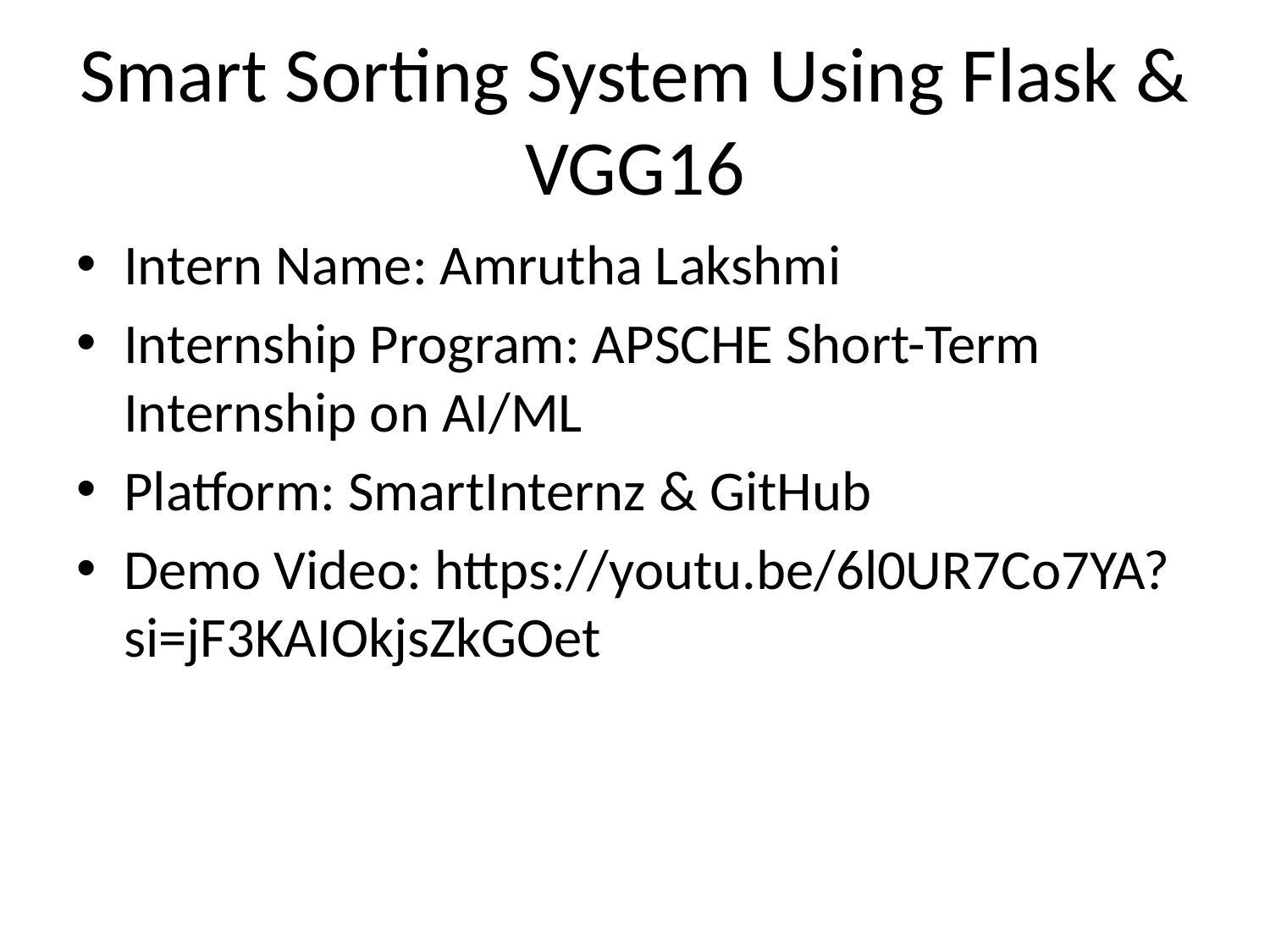

# Smart Sorting System Using Flask & VGG16
Intern Name: Amrutha Lakshmi
Internship Program: APSCHE Short-Term Internship on AI/ML
Platform: SmartInternz & GitHub
Demo Video: https://youtu.be/6l0UR7Co7YA?si=jF3KAIOkjsZkGOet